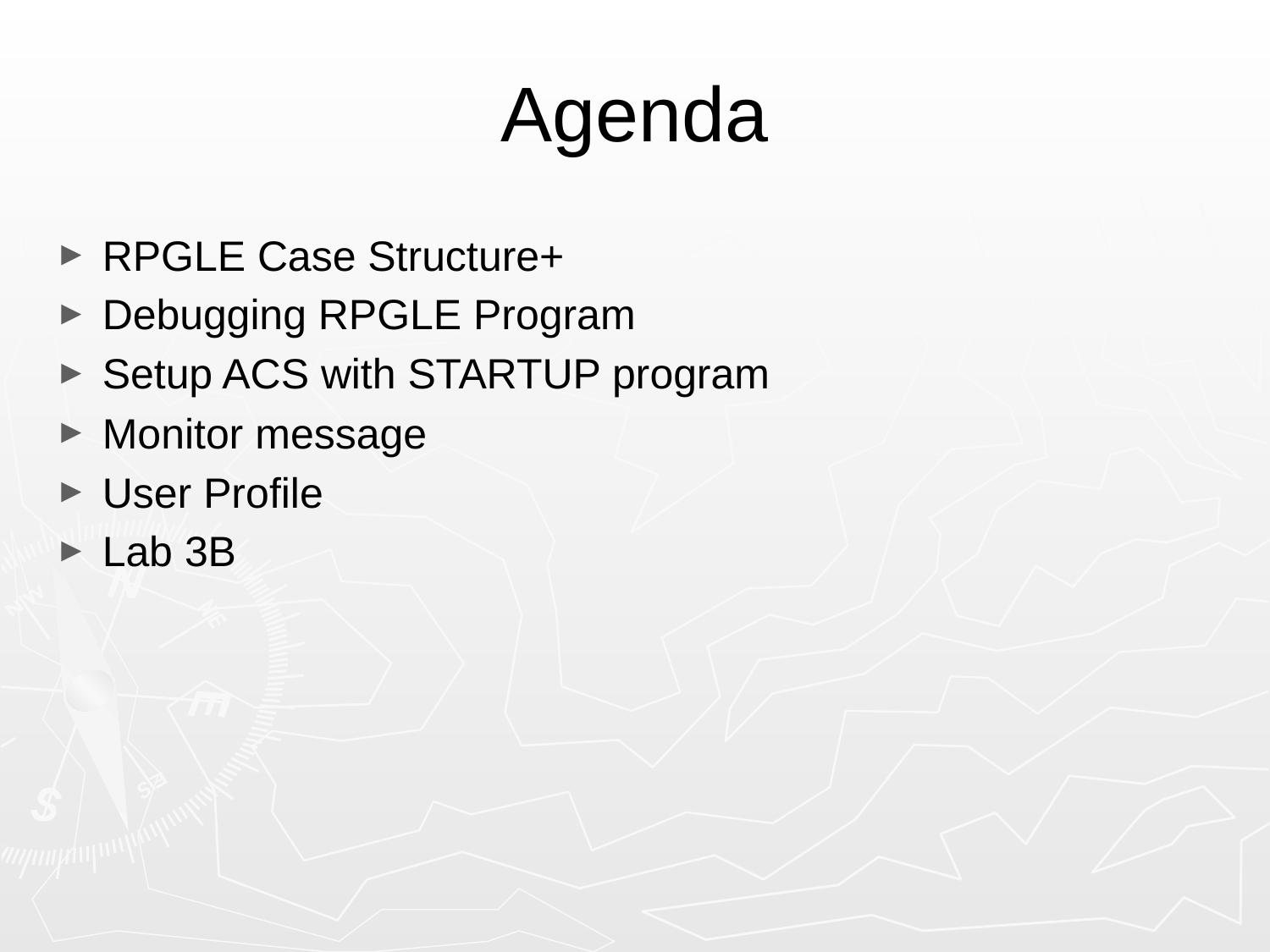

# Agenda
RPGLE Case Structure+
Debugging RPGLE Program
Setup ACS with STARTUP program
Monitor message
User Profile
Lab 3B